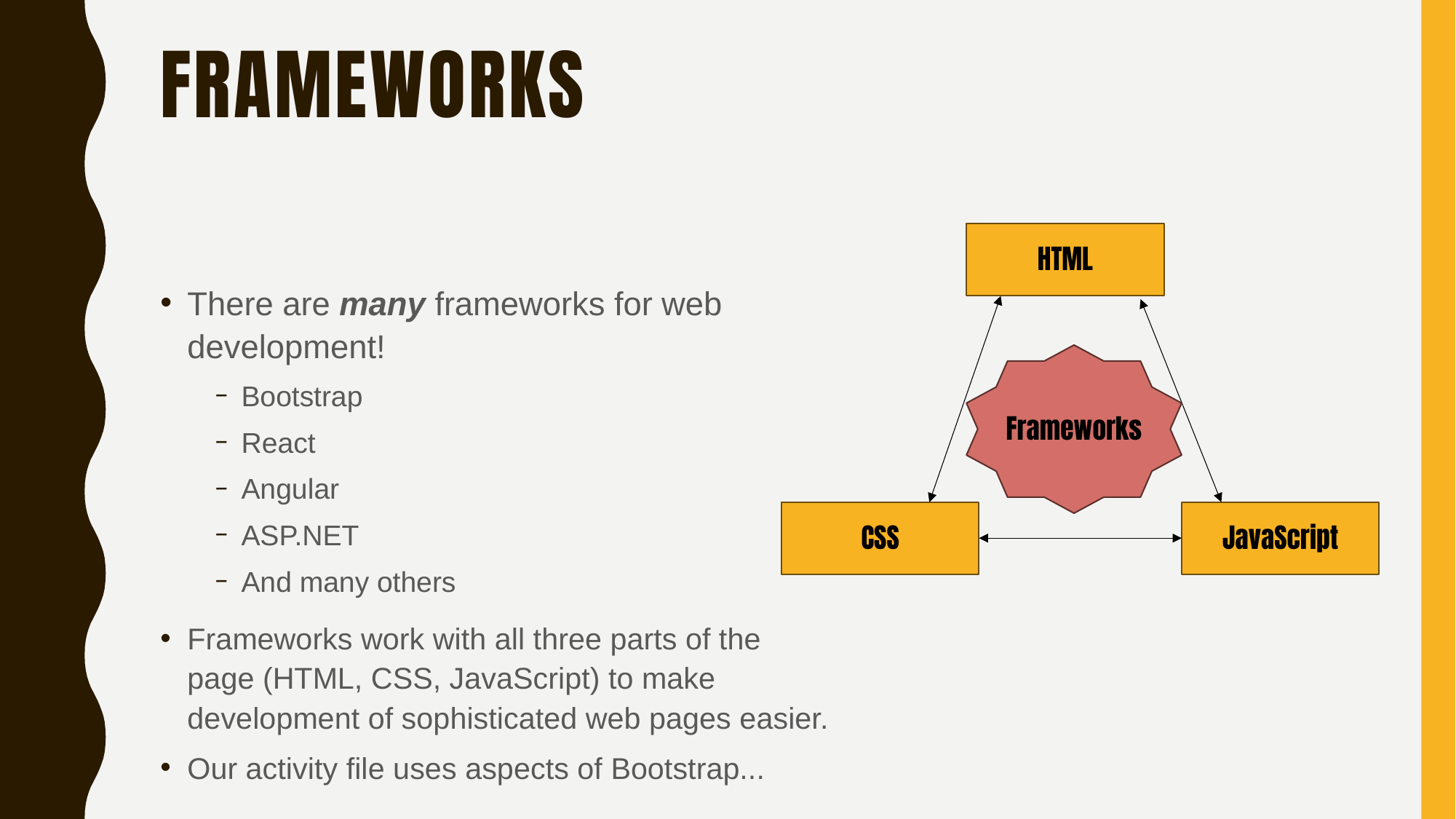

# frameworks
HTML
There are many frameworks for web development!
Bootstrap
React
Angular
ASP.NET
And many others
Frameworks work with all three parts of the page (HTML, CSS, JavaScript) to make development of sophisticated web pages easier.
Our activity file uses aspects of Bootstrap...
Frameworks
CSS
JavaScript